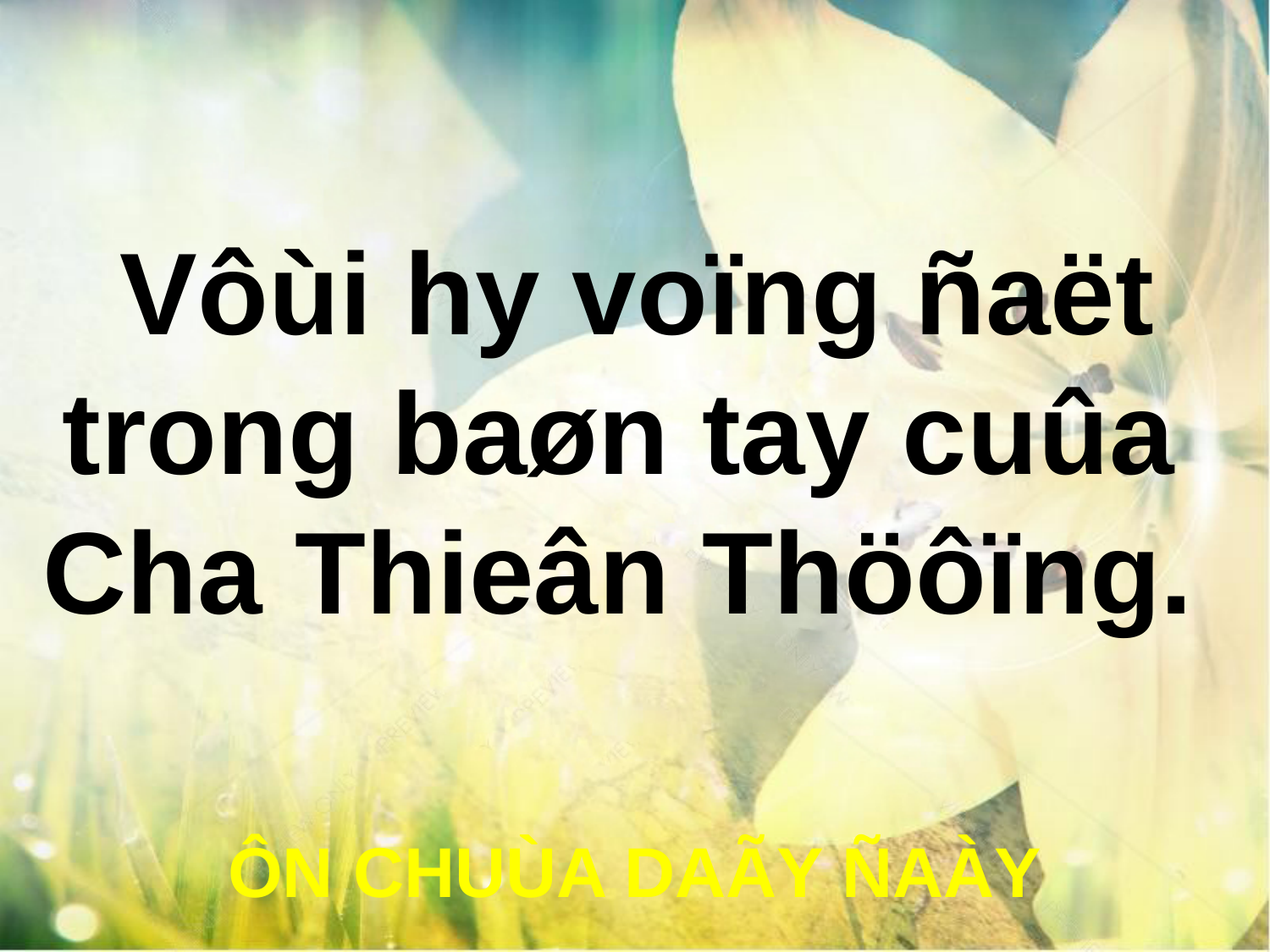

Vôùi hy voïng ñaët
trong baøn tay cuûa
Cha Thieân Thöôïng.
ÔN CHUÙA DAÃY ÑAÀY